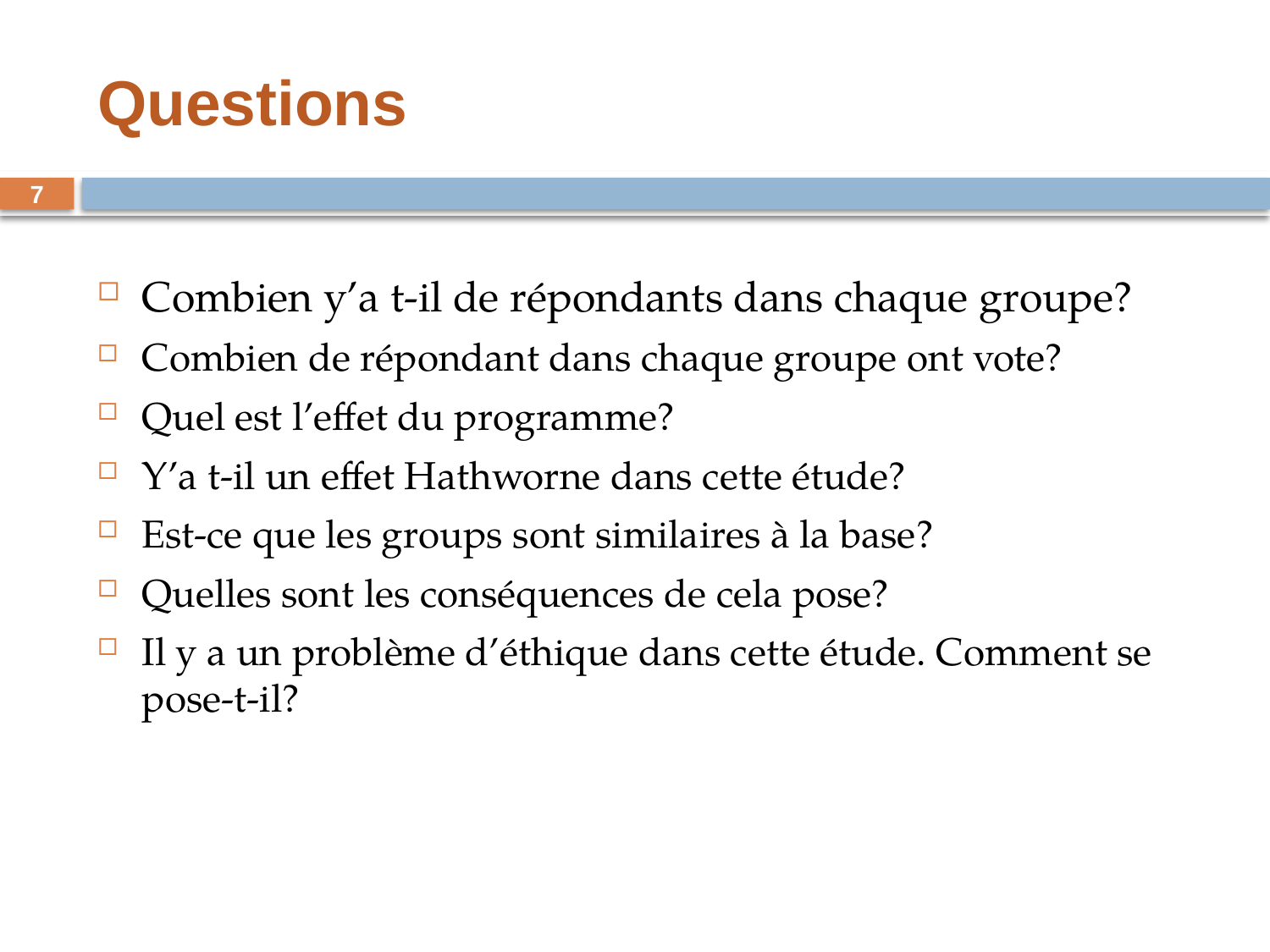

# Questions
7
Combien y’a t-il de répondants dans chaque groupe?
Combien de répondant dans chaque groupe ont vote?
Quel est l’effet du programme?
Y’a t-il un effet Hathworne dans cette étude?
Est-ce que les groups sont similaires à la base?
Quelles sont les conséquences de cela pose?
Il y a un problème d’éthique dans cette étude. Comment se pose-t-il?